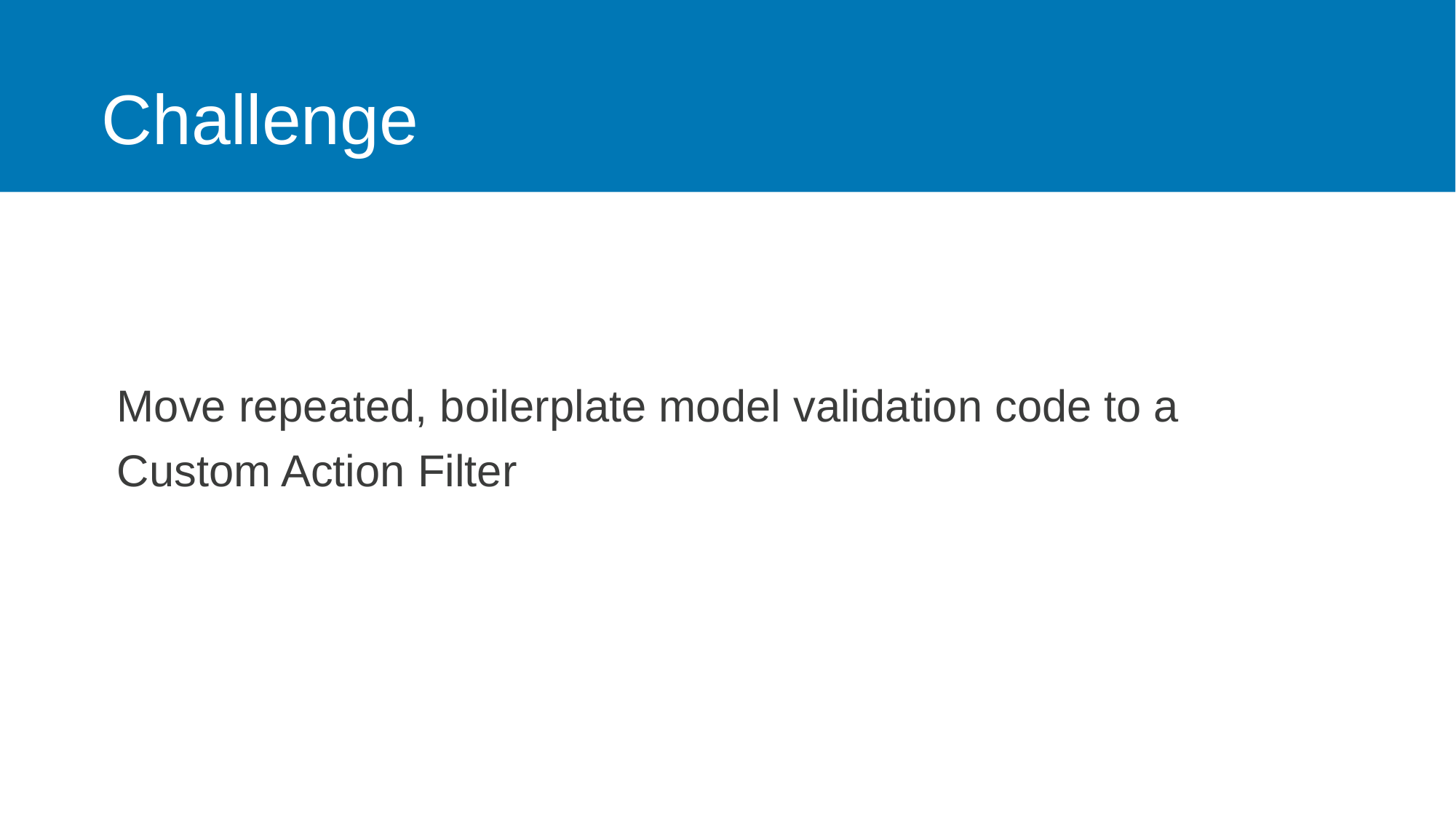

# Challenge
Move repeated, boilerplate model validation code to a Custom Action Filter